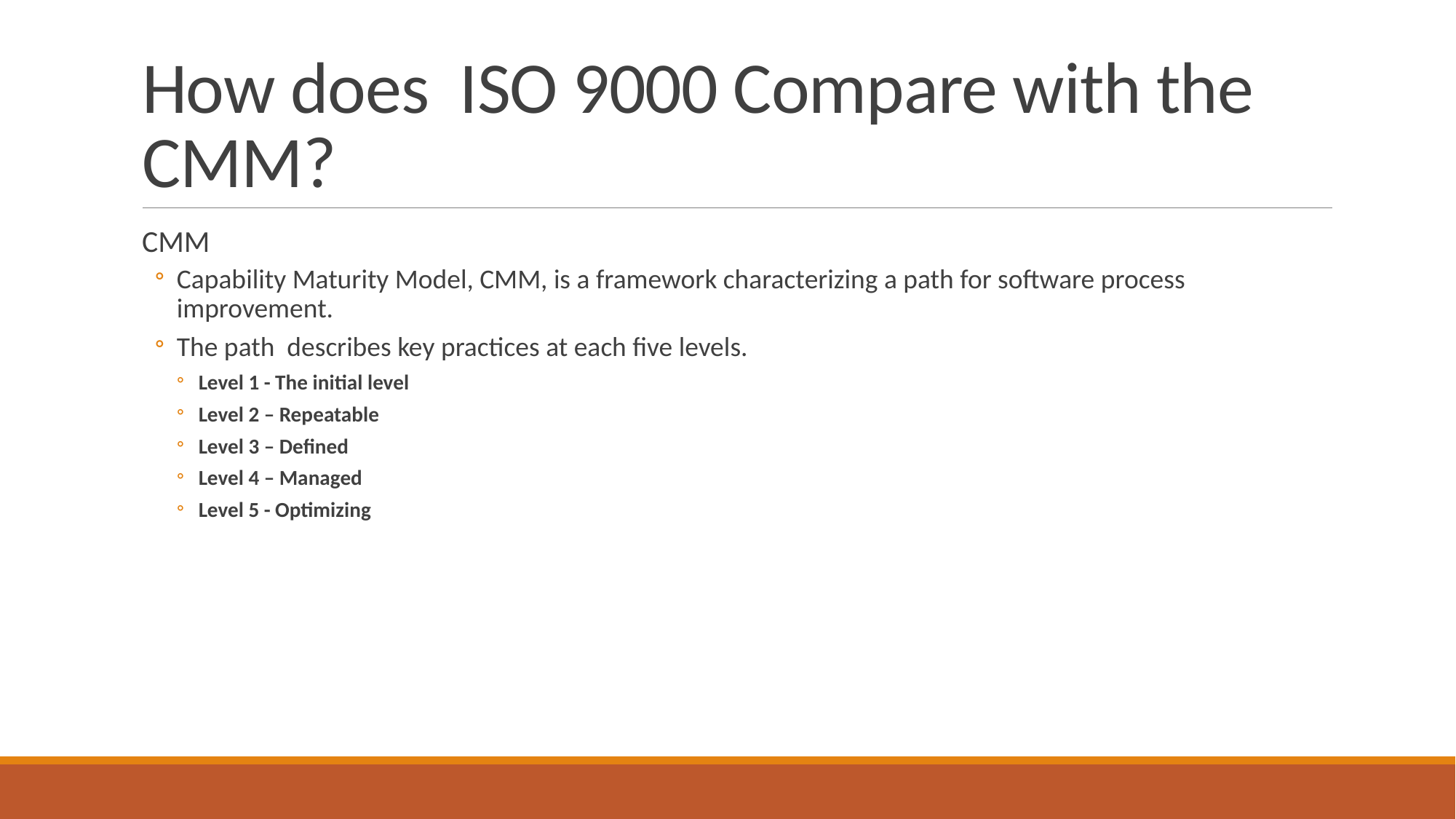

# How does  ISO 9000 Compare with the CMM?
CMM
Capability Maturity Model, CMM, is a framework characterizing a path for software process improvement.
The path  describes key practices at each five levels.
Level 1 - The initial level
Level 2 – Repeatable
Level 3 – Defined
Level 4 – Managed
Level 5 - Optimizing